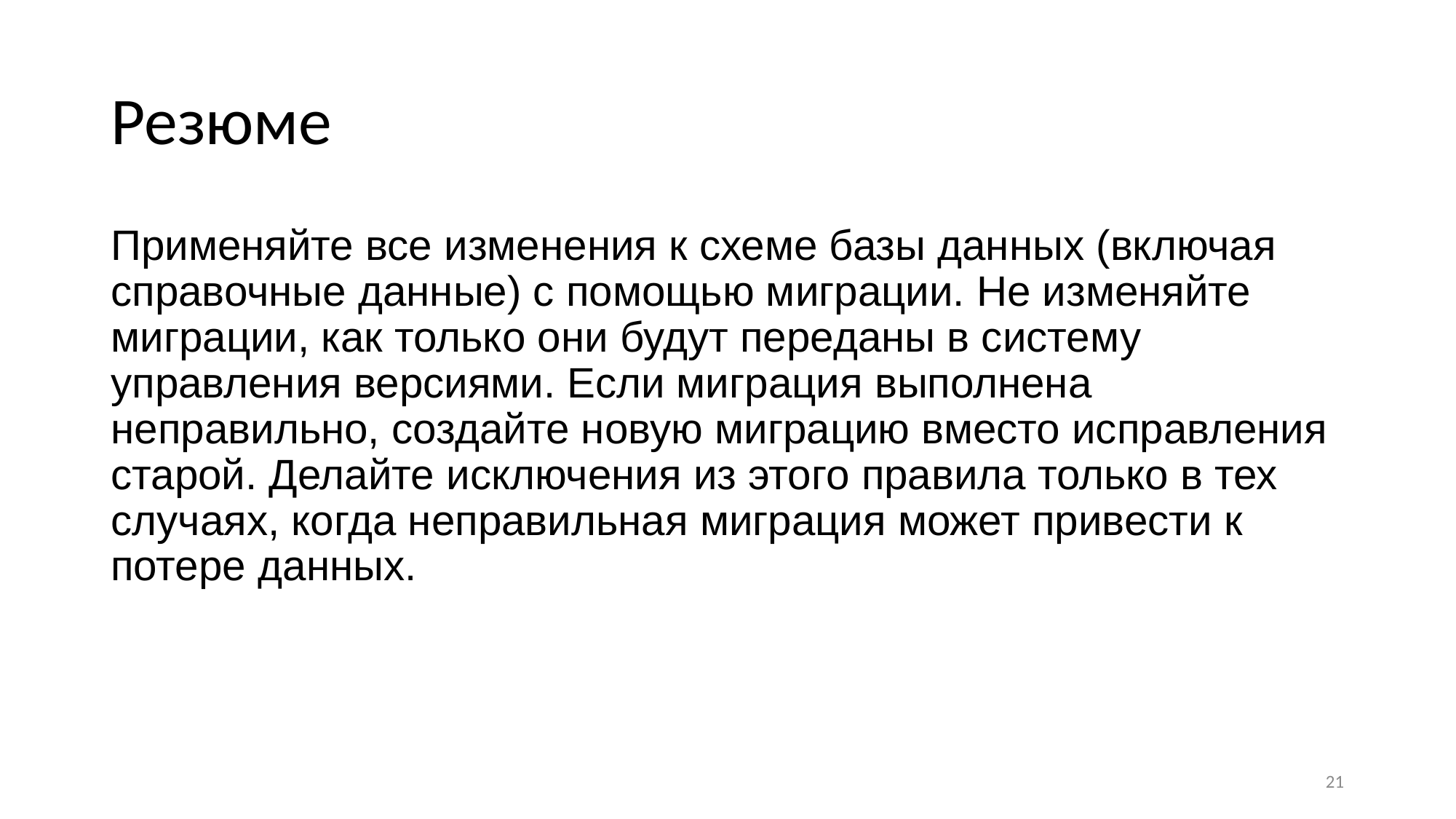

# Резюме
Применяйте все изменения к схеме базы данных (включая справочные данные) с помощью миграции. Не изменяйте миграции, как только они будут переданы в систему управления версиями. Если миграция выполнена неправильно, создайте новую миграцию вместо исправления старой. Делайте исключения из этого правила только в тех случаях, когда неправильная миграция может привести к потере данных.
21